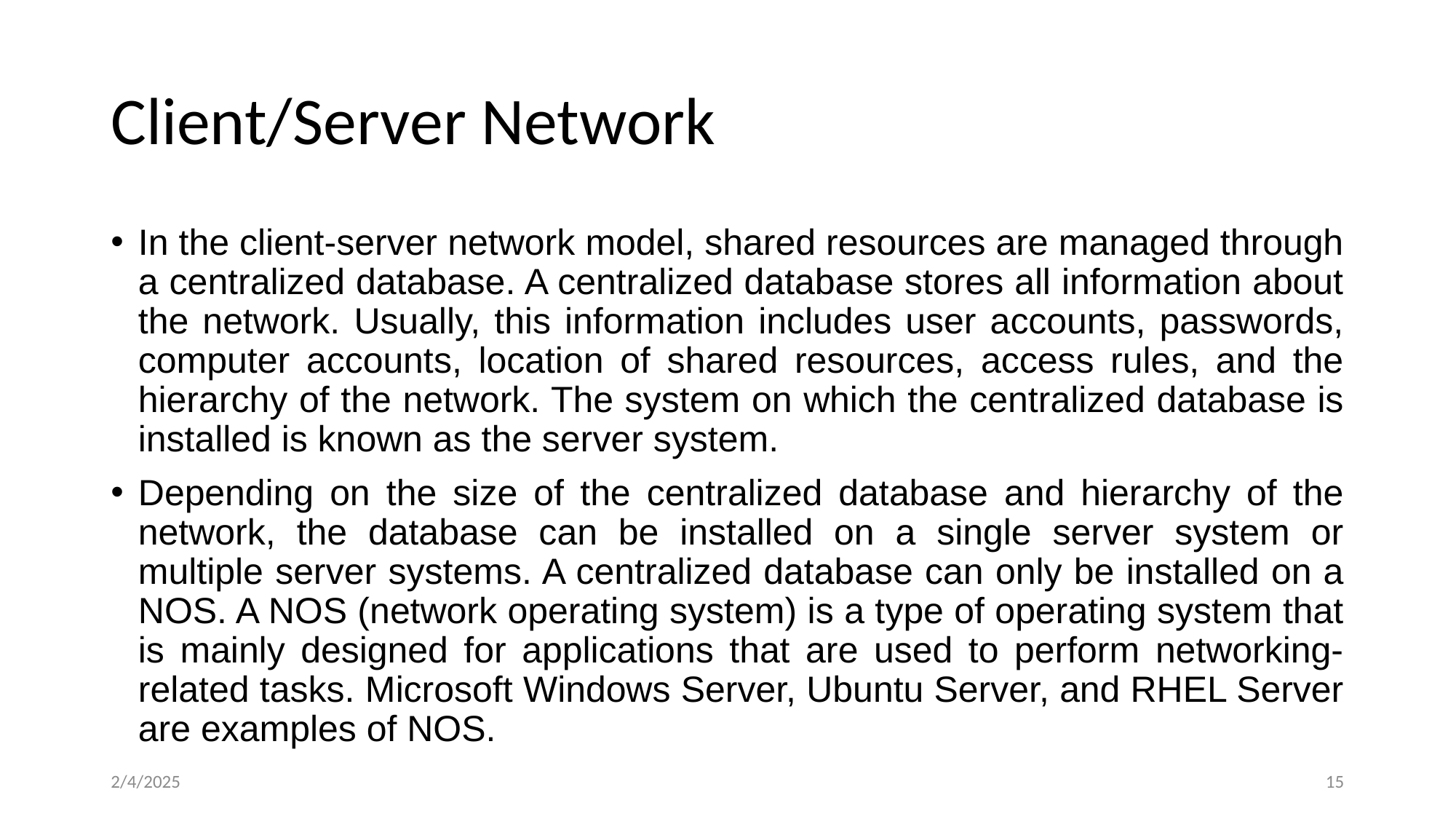

# Client/Server Network
In the client-server network model, shared resources are managed through a centralized database. A centralized database stores all information about the network. Usually, this information includes user accounts, passwords, computer accounts, location of shared resources, access rules, and the hierarchy of the network. The system on which the centralized database is installed is known as the server system.
Depending on the size of the centralized database and hierarchy of the network, the database can be installed on a single server system or multiple server systems. A centralized database can only be installed on a NOS. A NOS (network operating system) is a type of operating system that is mainly designed for applications that are used to perform networking-related tasks. Microsoft Windows Server, Ubuntu Server, and RHEL Server are examples of NOS.

2/4/2025

15